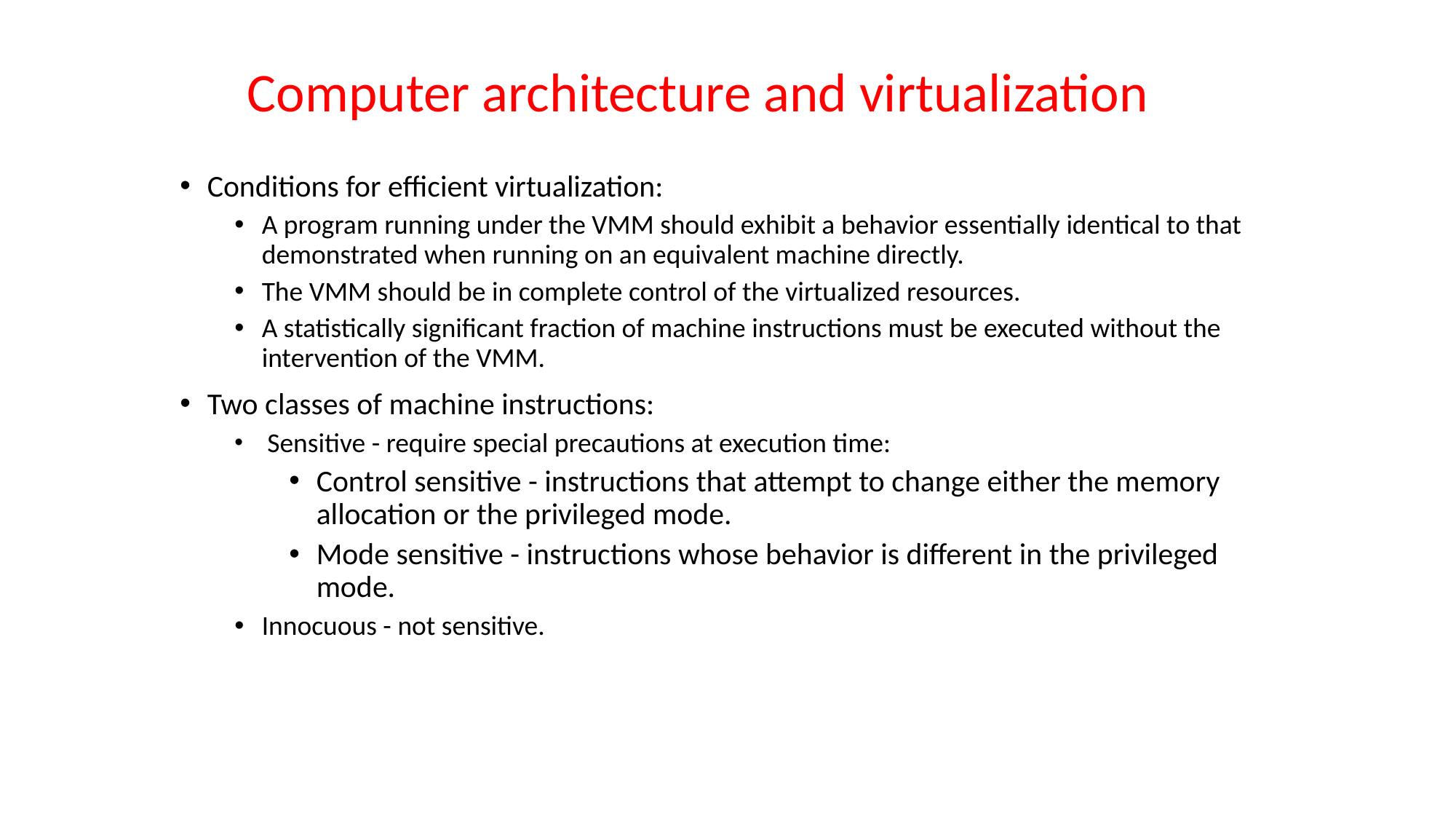

# Computer architecture and virtualization
Conditions for efficient virtualization:
A program running under the VMM should exhibit a behavior essentially identical to that demonstrated when running on an equivalent machine directly.
The VMM should be in complete control of the virtualized resources.
A statistically significant fraction of machine instructions must be executed without the intervention of the VMM.
Two classes of machine instructions:
 Sensitive - require special precautions at execution time:
Control sensitive - instructions that attempt to change either the memory allocation or the privileged mode.
Mode sensitive - instructions whose behavior is different in the privileged mode.
Innocuous - not sensitive.